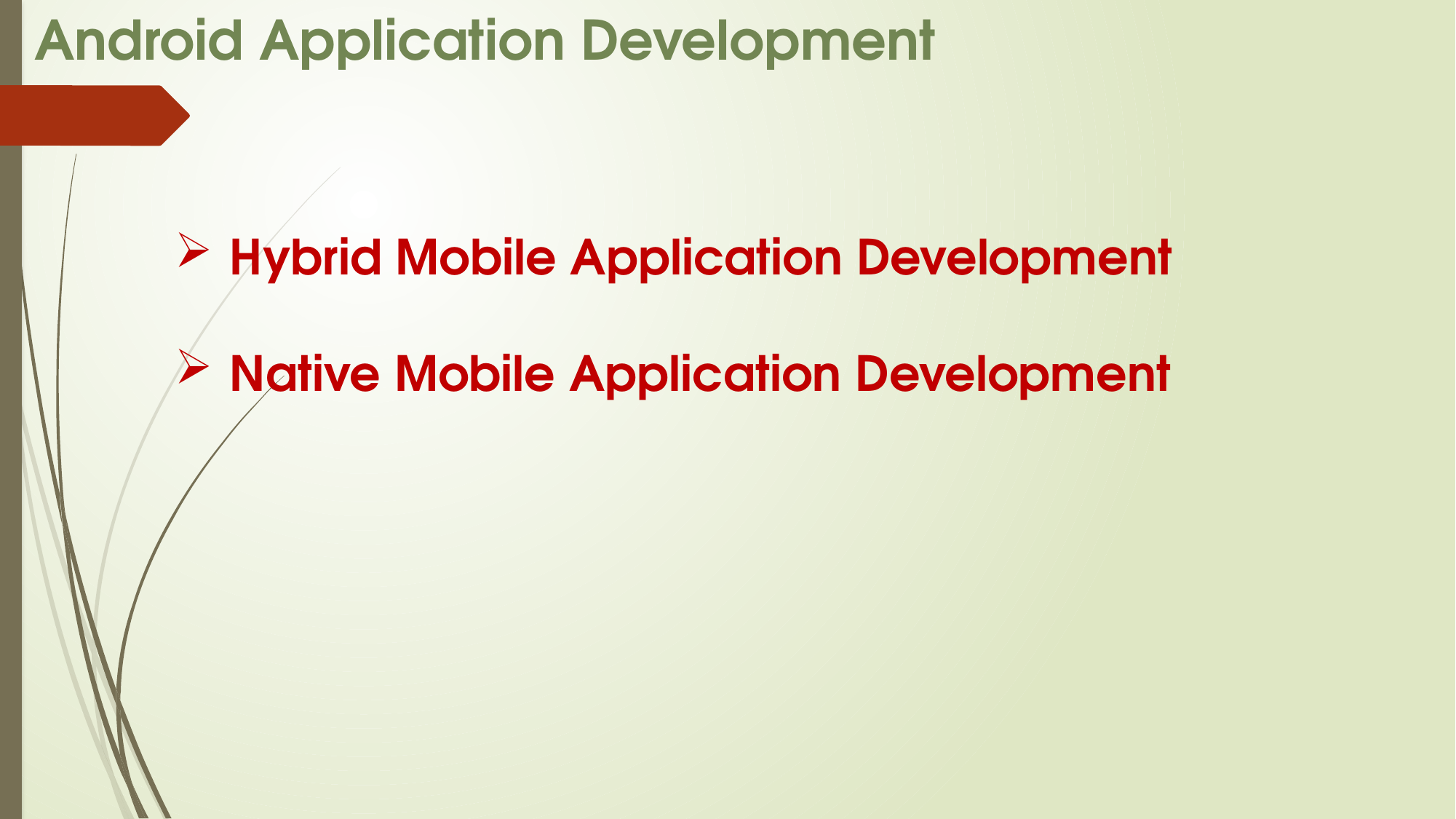

# Android Application Development
Hybrid Mobile Application Development

Native Mobile Application Development